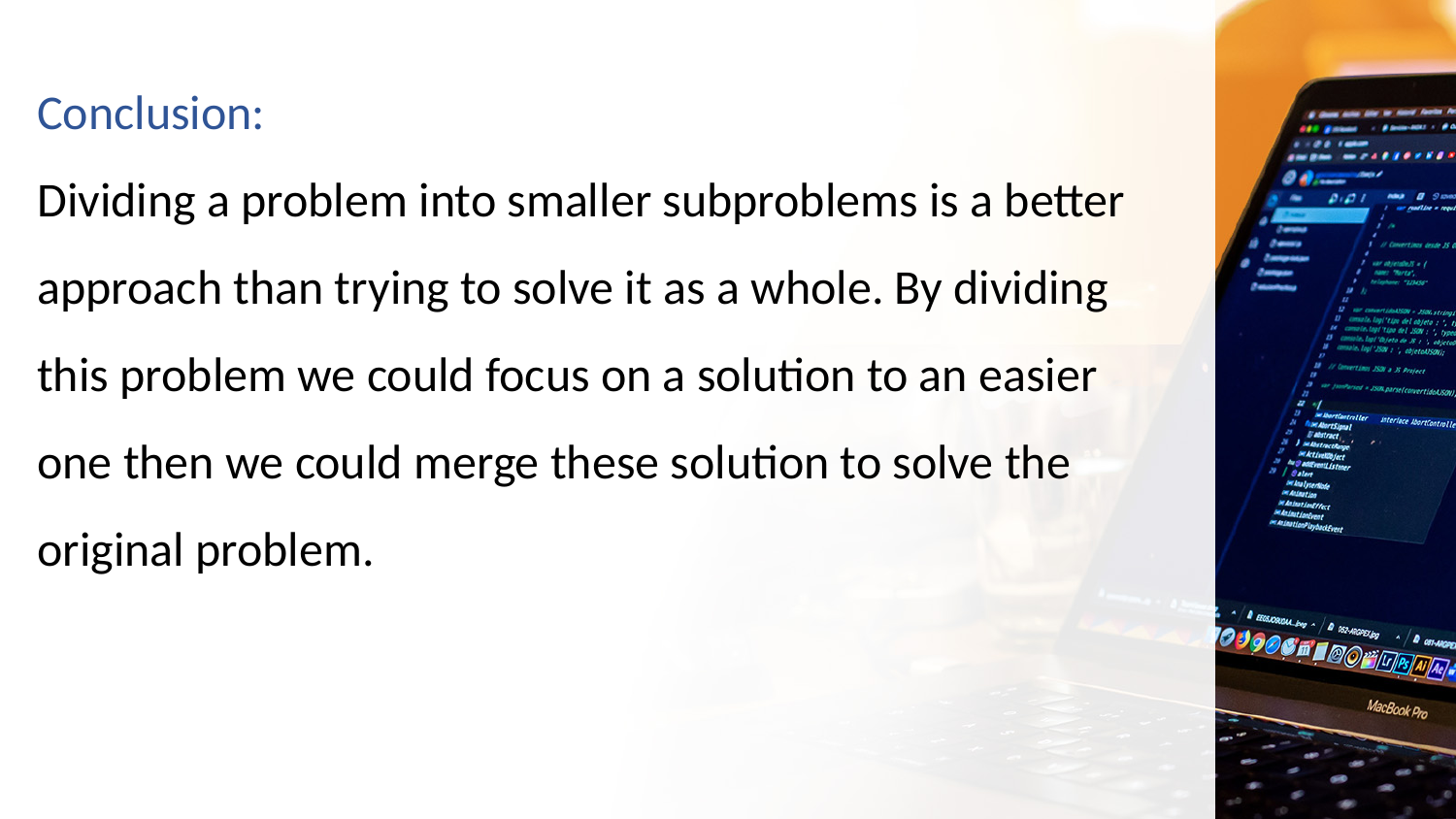

Conclusion:
Dividing a problem into smaller subproblems is a better approach than trying to solve it as a whole. By dividing this problem we could focus on a solution to an easier one then we could merge these solution to solve the original problem.